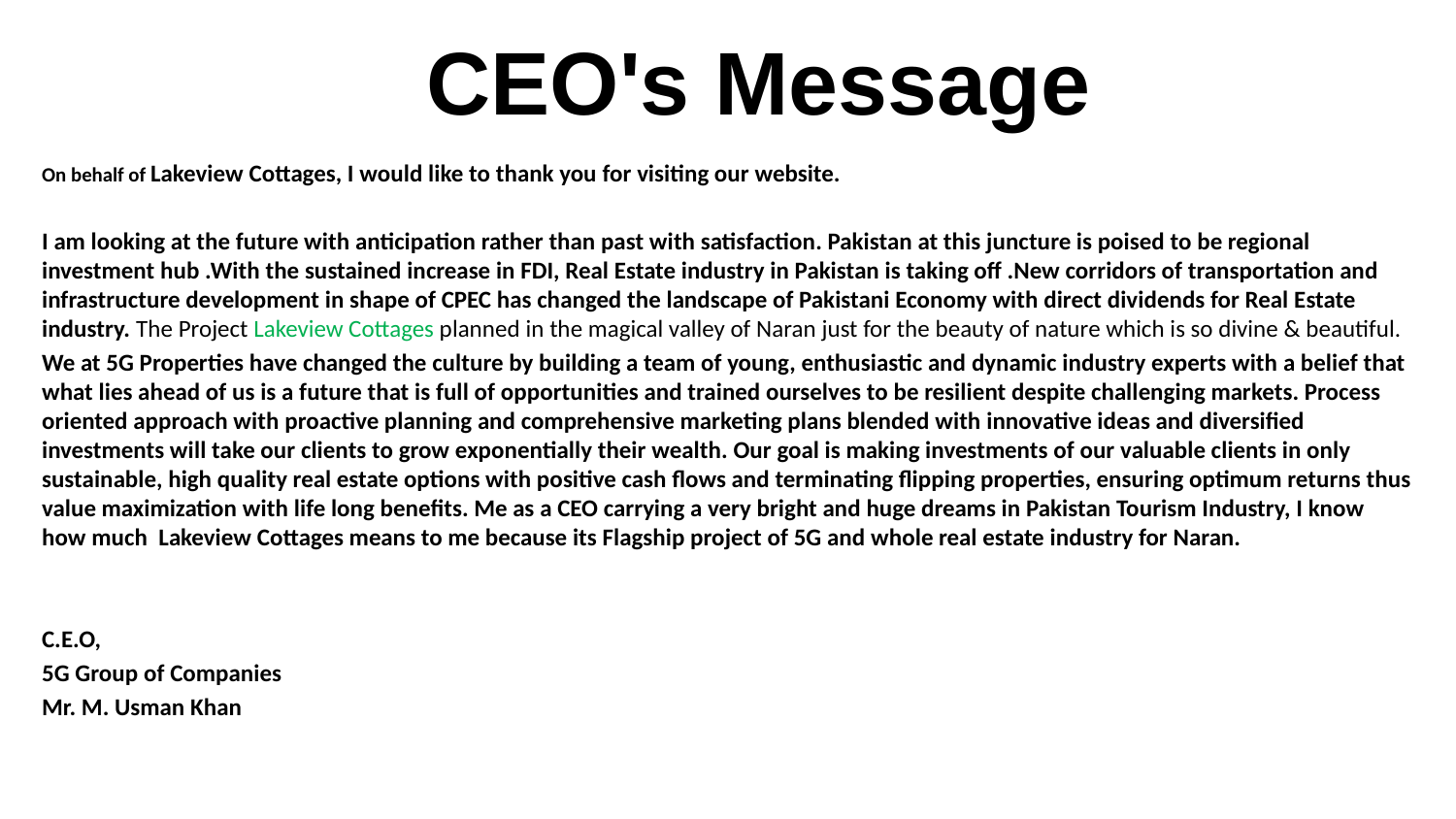

# CEO's Message

On behalf of Lakeview Cottages, I would like to thank you for visiting our website.

I am looking at the future with anticipation rather than past with satisfaction. Pakistan at this juncture is poised to be regional investment hub .With the sustained increase in FDI, Real Estate industry in Pakistan is taking off .New corridors of transportation and infrastructure development in shape of CPEC has changed the landscape of Pakistani Economy with direct dividends for Real Estate industry. The Project Lakeview Cottages planned in the magical valley of Naran just for the beauty of nature which is so divine & beautiful.
We at 5G Properties have changed the culture by building a team of young, enthusiastic and dynamic industry experts with a belief that what lies ahead of us is a future that is full of opportunities and trained ourselves to be resilient despite challenging markets. Process oriented approach with proactive planning and comprehensive marketing plans blended with innovative ideas and diversified investments will take our clients to grow exponentially their wealth. Our goal is making investments of our valuable clients in only sustainable, high quality real estate options with positive cash flows and terminating flipping properties, ensuring optimum returns thus value maximization with life long benefits. Me as a CEO carrying a very bright and huge dreams in Pakistan Tourism Industry, I know how much  Lakeview Cottages means to me because its Flagship project of 5G and whole real estate industry for Naran.

C.E.O,
5G Group of Companies
Mr. M. Usman Khan